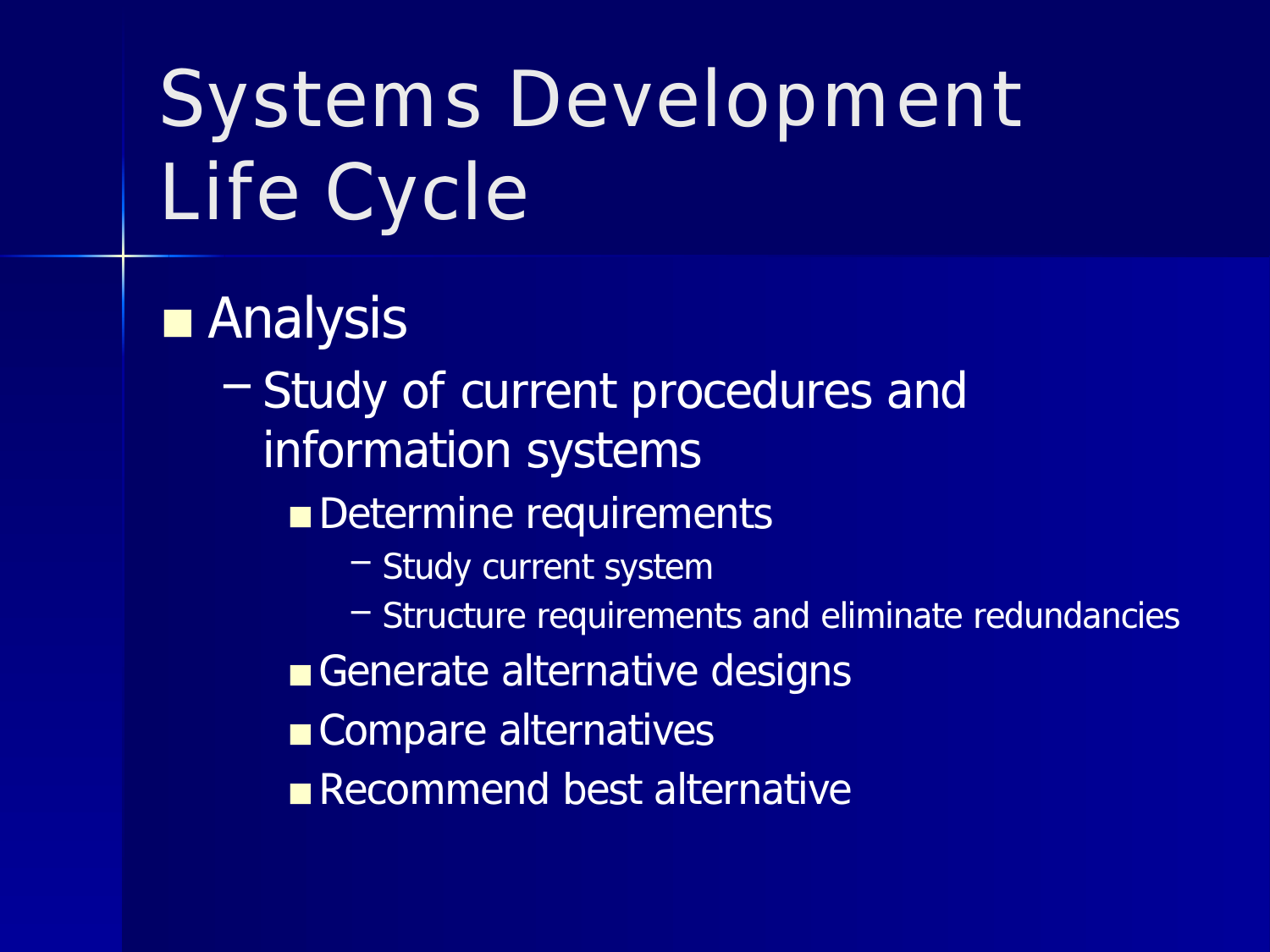

# Systems Development Life Cycle
Analysis
Study of current procedures and information systems
Determine requirements
Study current system
Structure requirements and eliminate redundancies
Generate alternative designs
Compare alternatives
Recommend best alternative